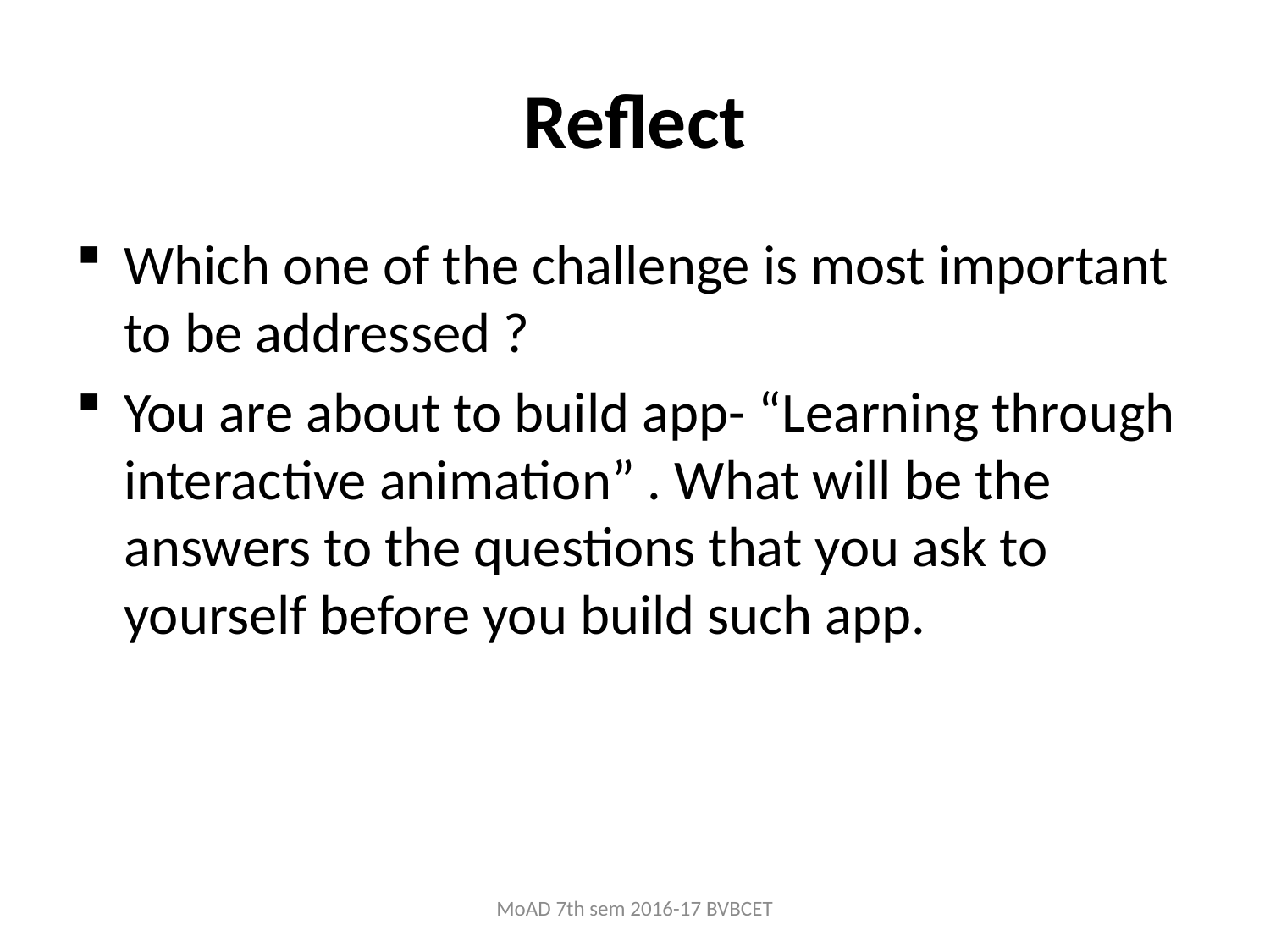

# Reflect
Which one of the challenge is most important to be addressed ?
You are about to build app- “Learning through interactive animation” . What will be the answers to the questions that you ask to yourself before you build such app.

MoAD 7th sem 2016-17 BVBCET